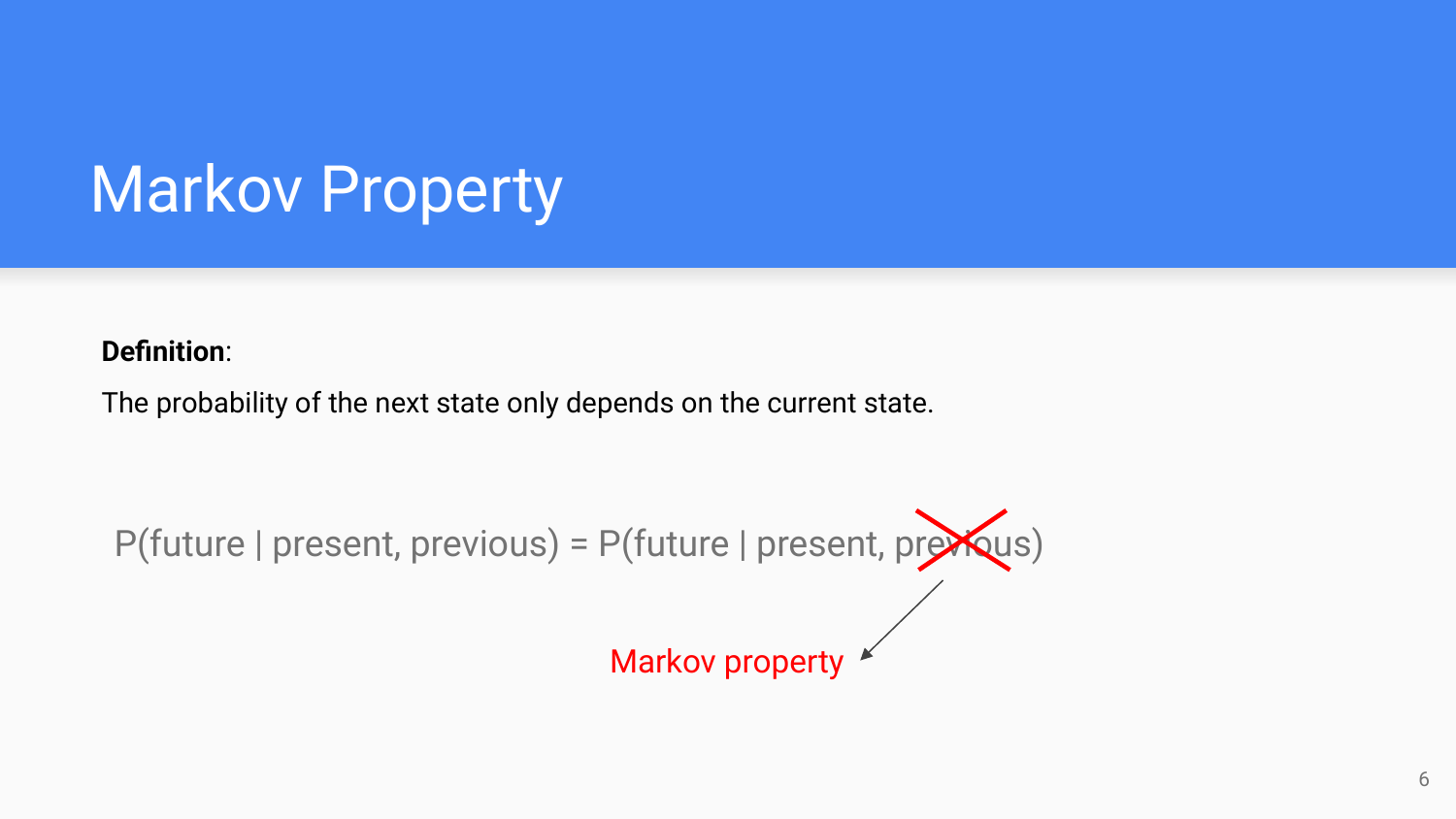

# Markov Property
Definition:
The probability of the next state only depends on the current state.
P(future | present, previous) = P(future | present, previous)
Markov property
6